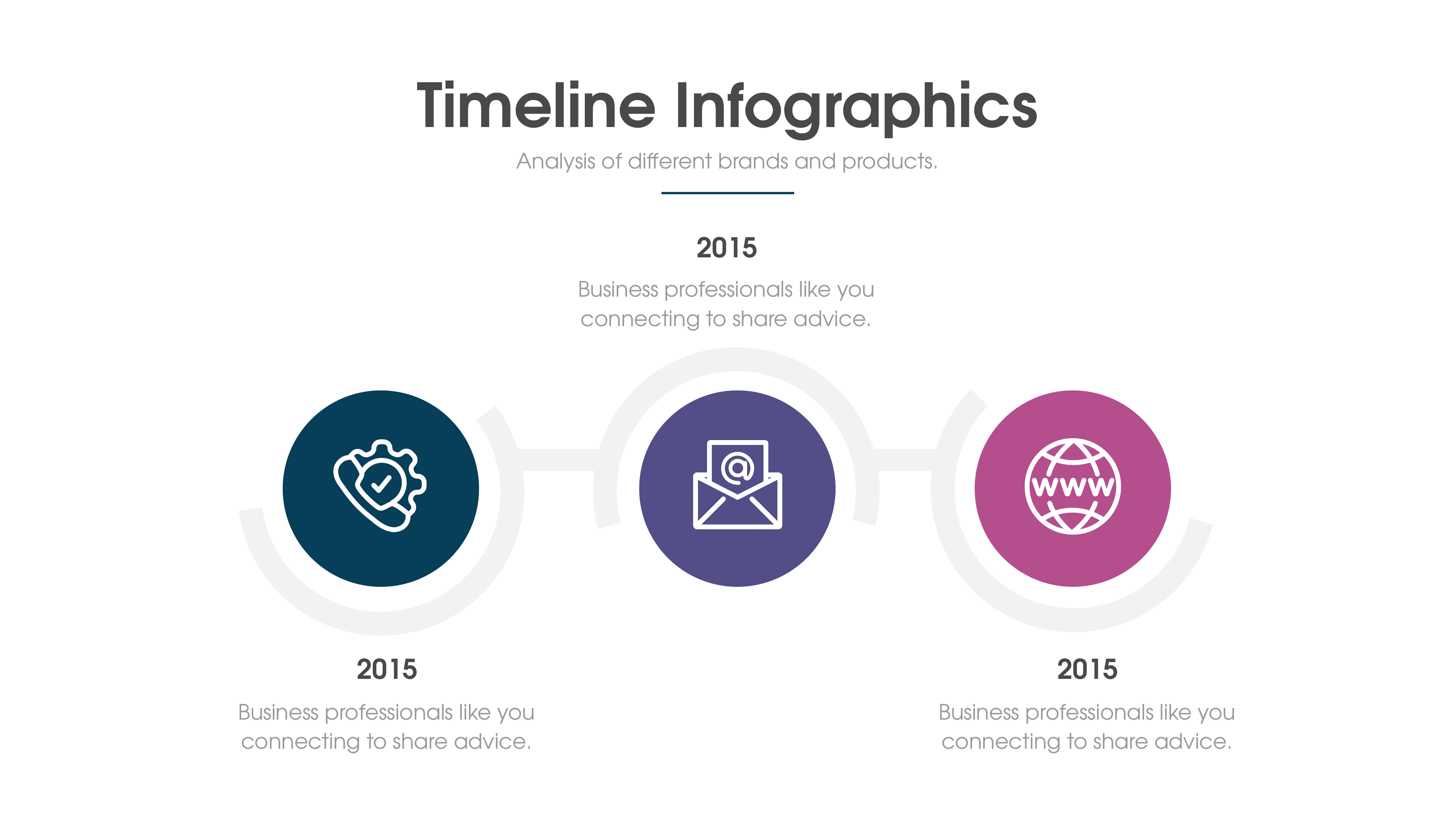

Timeline Infographics
Analysis of different brands and products.

2015
Business professionals like you connecting to share advice.

2015
2015
Business professionals like you connecting to share advice.
Business professionals like you connecting to share advice.